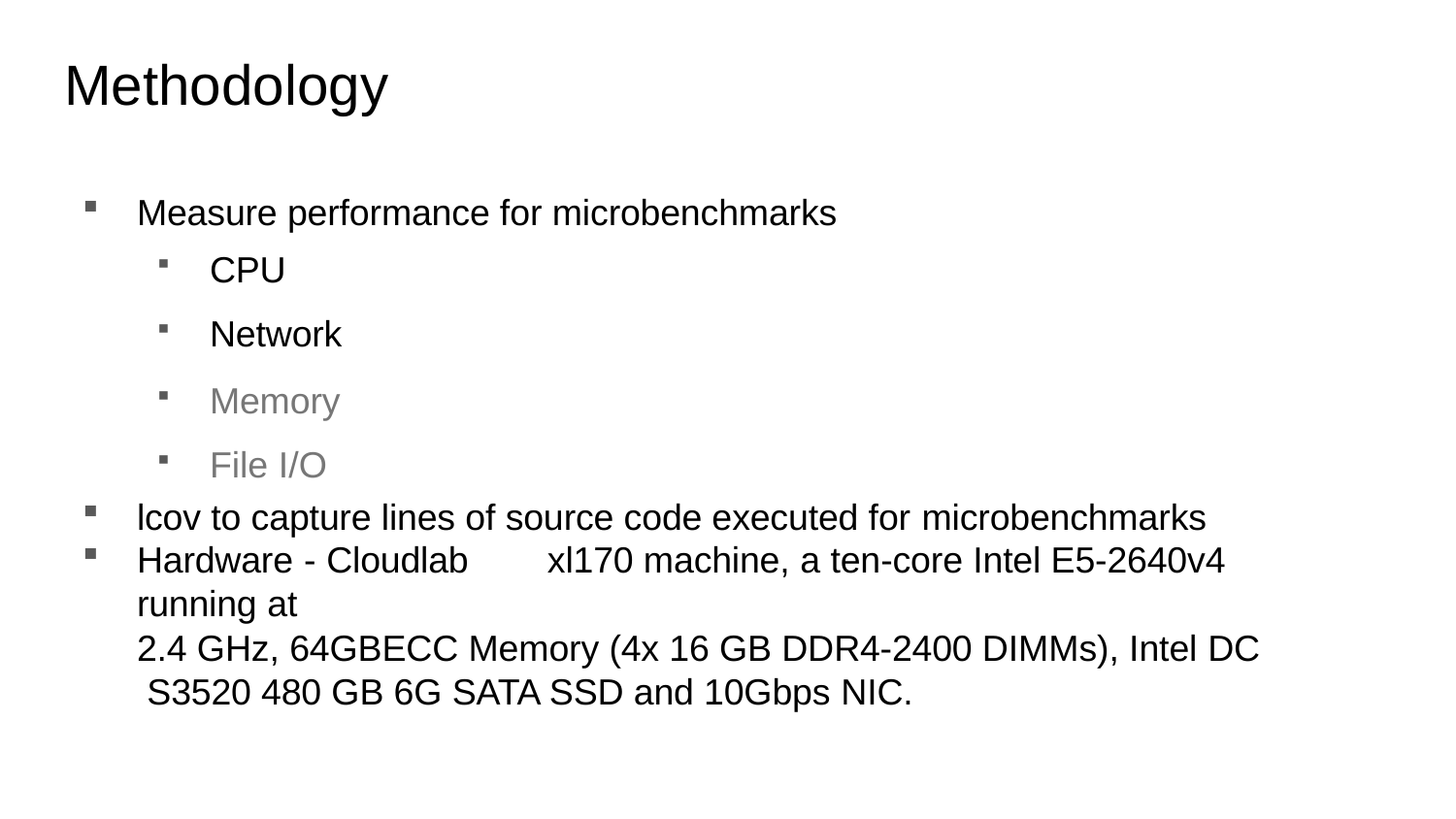

# Methodology
Measure performance for microbenchmarks
CPU
Network
Memory
File I/O
lcov to capture lines of source code executed for microbenchmarks
Hardware - Cloudlab	xl170 machine, a ten-core Intel E5-2640v4 running at
2.4 GHz, 64GBECC Memory (4x 16 GB DDR4-2400 DIMMs), Intel DC  S3520 480 GB 6G SATA SSD and 10Gbps NIC.